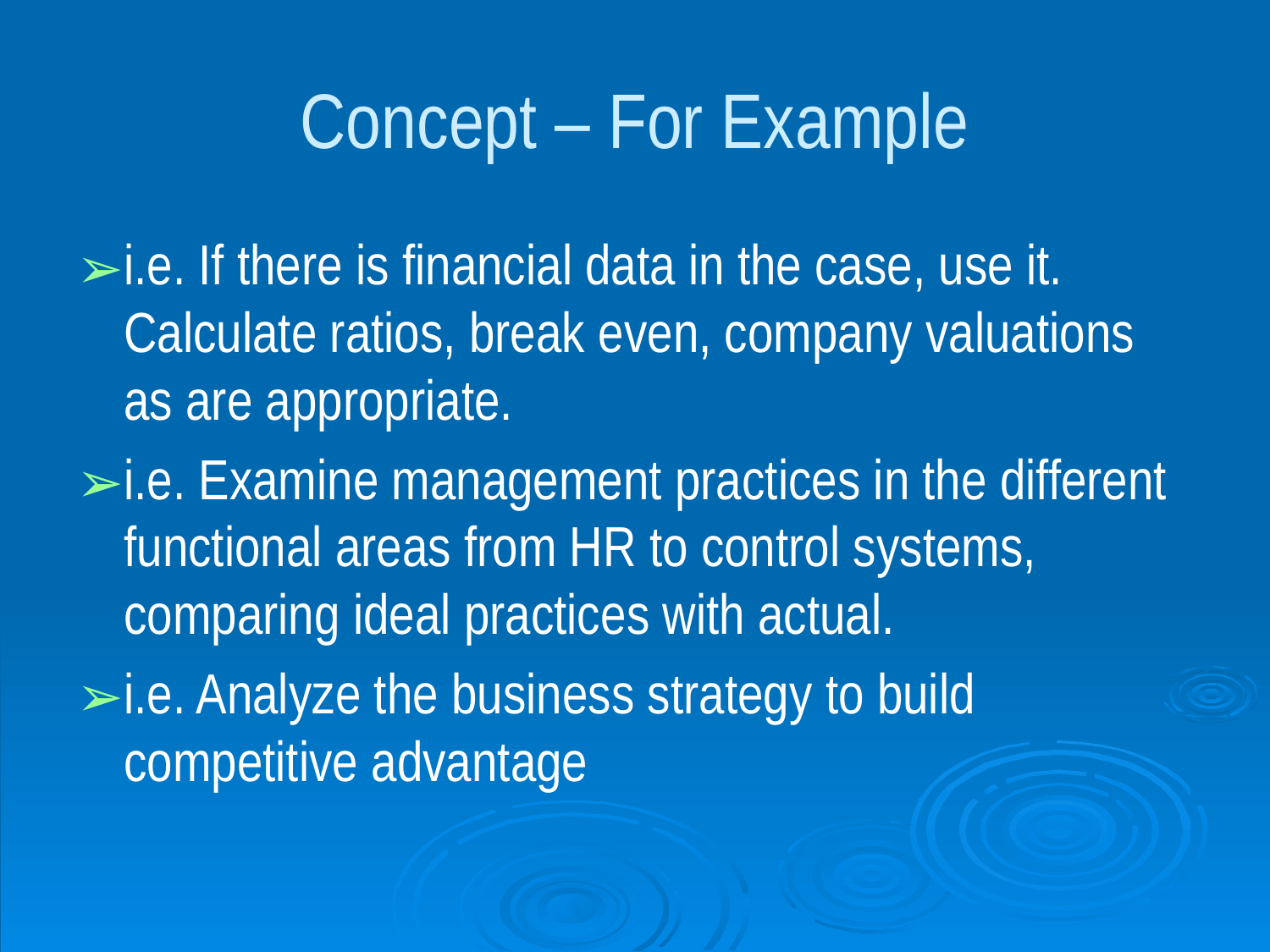

# Concept – For Example
i.e. If there is financial data in the case, use it.  Calculate ratios, break even, company valuations as are appropriate.
i.e. Examine management practices in the different functional areas from HR to control systems, comparing ideal practices with actual.
i.e. Analyze the business strategy to build competitive advantage